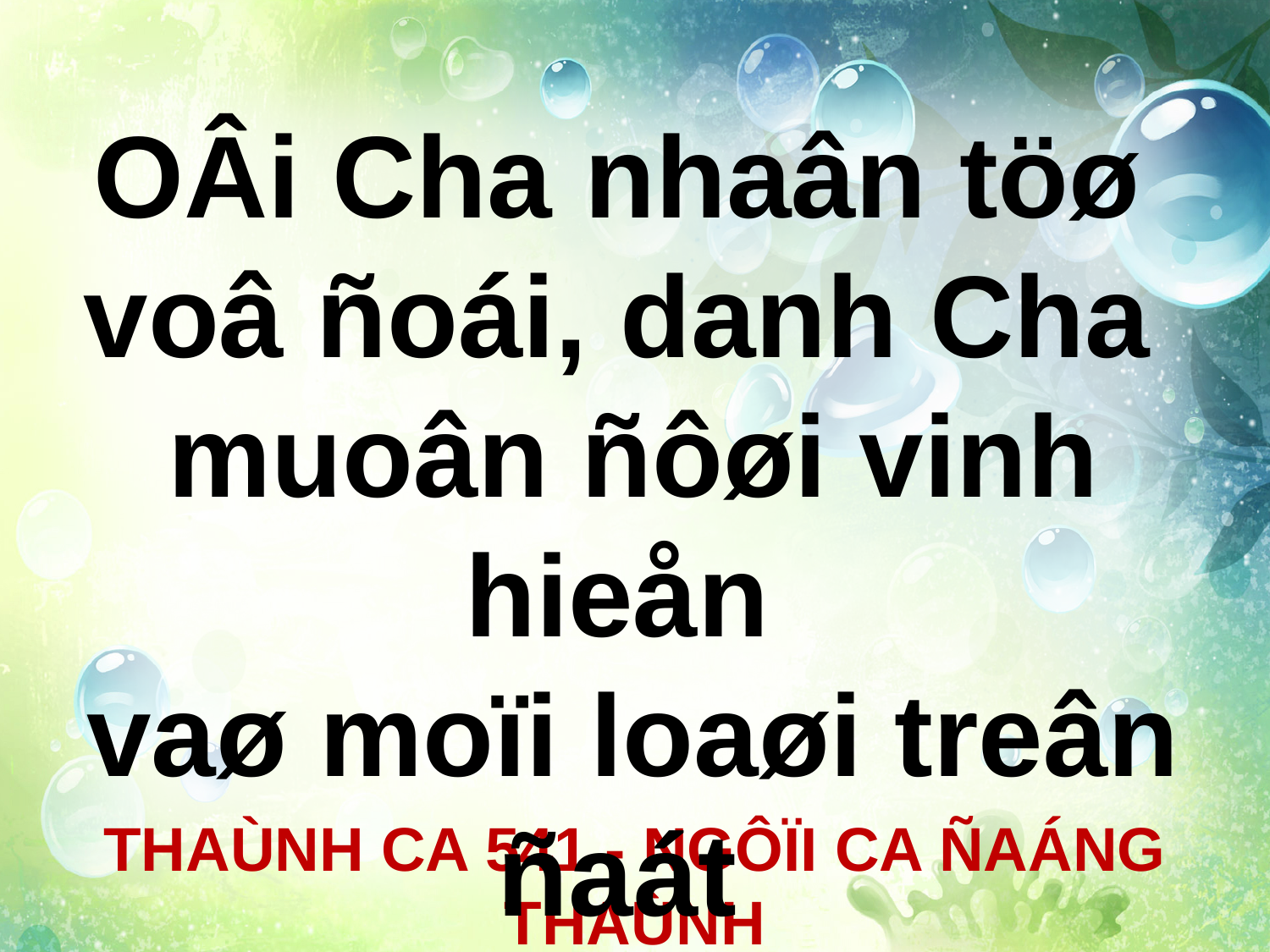

OÂi Cha nhaân töø
voâ ñoái, danh Cha
muoân ñôøi vinh hieån
vaø moïi loaøi treân ñaát
ñeán toân thôø Cha.
THAÙNH CA 541 - NGÔÏI CA ÑAÁNG THAÙNH